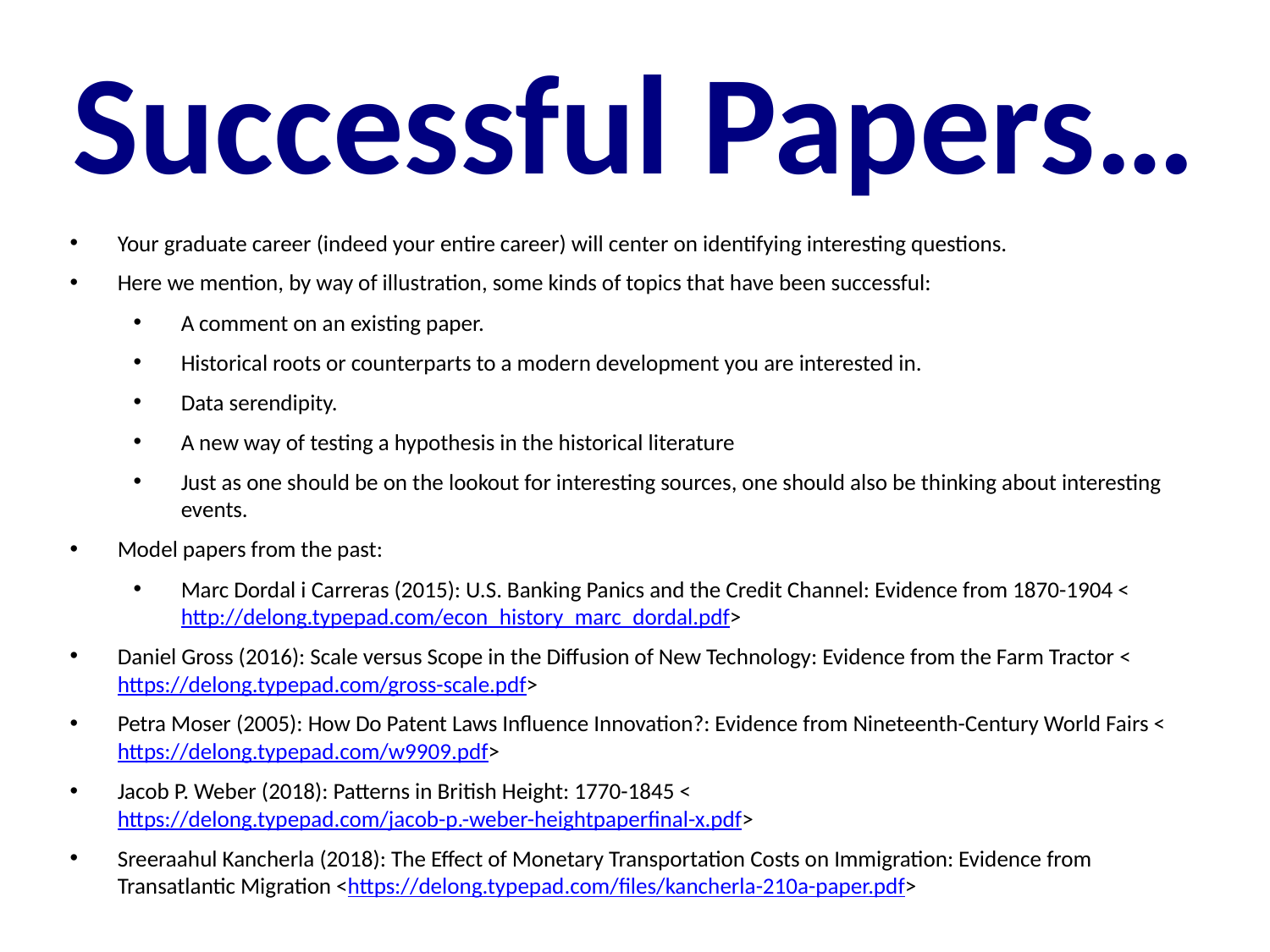

Successful Papers…
Your graduate career (indeed your entire career) will center on identifying interesting questions.
Here we mention, by way of illustration, some kinds of topics that have been successful:
A comment on an existing paper.
Historical roots or counterparts to a modern development you are interested in.
Data serendipity.
A new way of testing a hypothesis in the historical literature
Just as one should be on the lookout for interesting sources, one should also be thinking about interesting events.
Model papers from the past:
Marc Dordal i Carreras (2015): U.S. Banking Panics and the Credit Channel: Evidence from 1870-1904 <http://delong.typepad.com/econ_history_marc_dordal.pdf>
Daniel Gross (2016): Scale versus Scope in the Diffusion of New Technology: Evidence from the Farm Tractor <https://delong.typepad.com/gross-scale.pdf>
Petra Moser (2005): How Do Patent Laws Influence Innovation?: Evidence from Nineteenth-Century World Fairs <https://delong.typepad.com/w9909.pdf>
Jacob P. Weber (2018): Patterns in British Height: 1770-1845 <https://delong.typepad.com/jacob-p.-weber-heightpaperfinal-x.pdf>
Sreeraahul Kancherla (2018): The Effect of Monetary Transportation Costs on Immigration: Evidence from Transatlantic Migration <https://delong.typepad.com/files/kancherla-210a-paper.pdf>
9